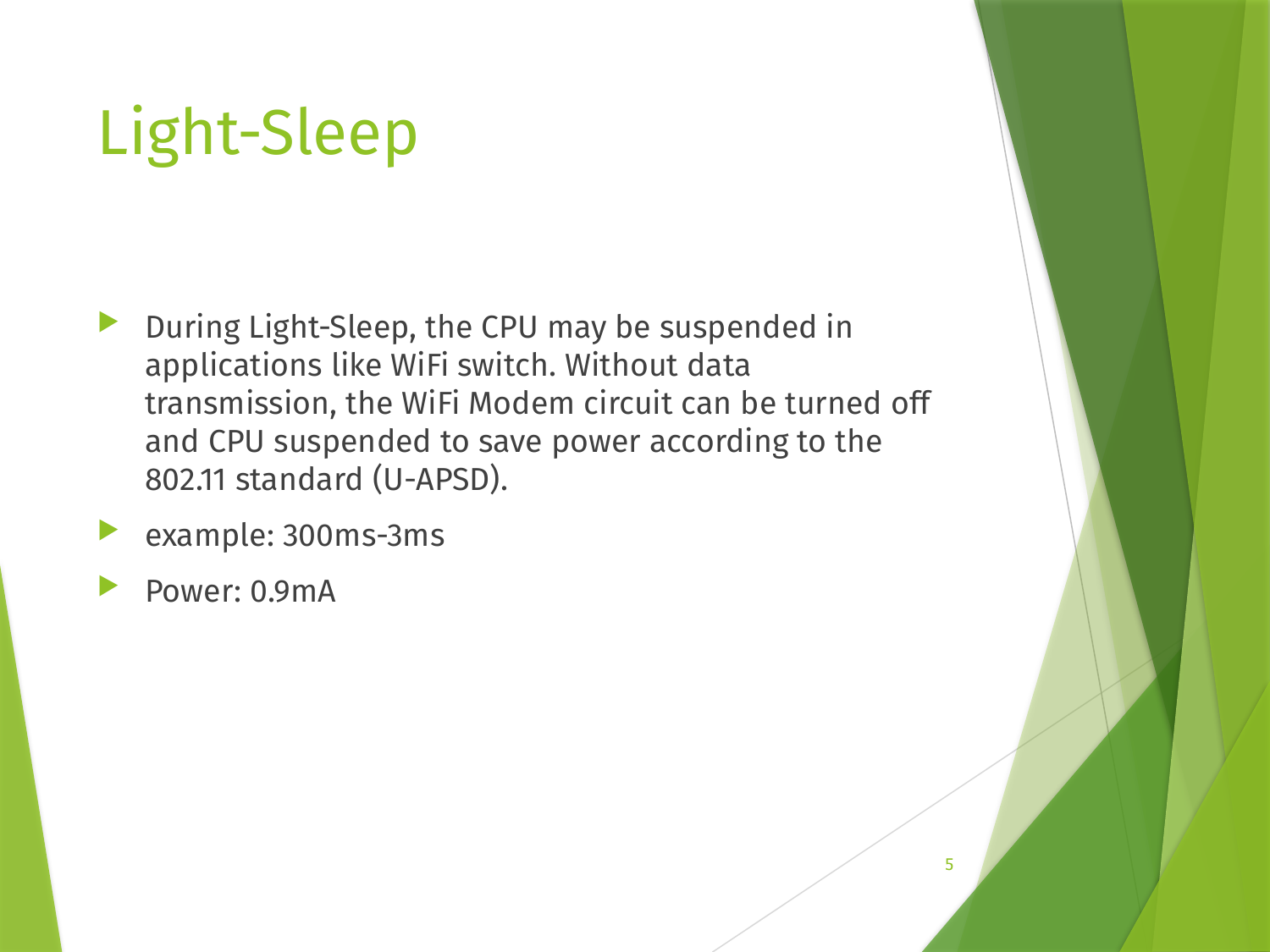

# Light-Sleep
During Light-Sleep, the CPU may be suspended in applications like WiFi switch. Without data transmission, the WiFi Modem circuit can be turned off and CPU suspended to save power according to the 802.11 standard (U-APSD).
example: 300ms-3ms
Power: 0.9mA
5